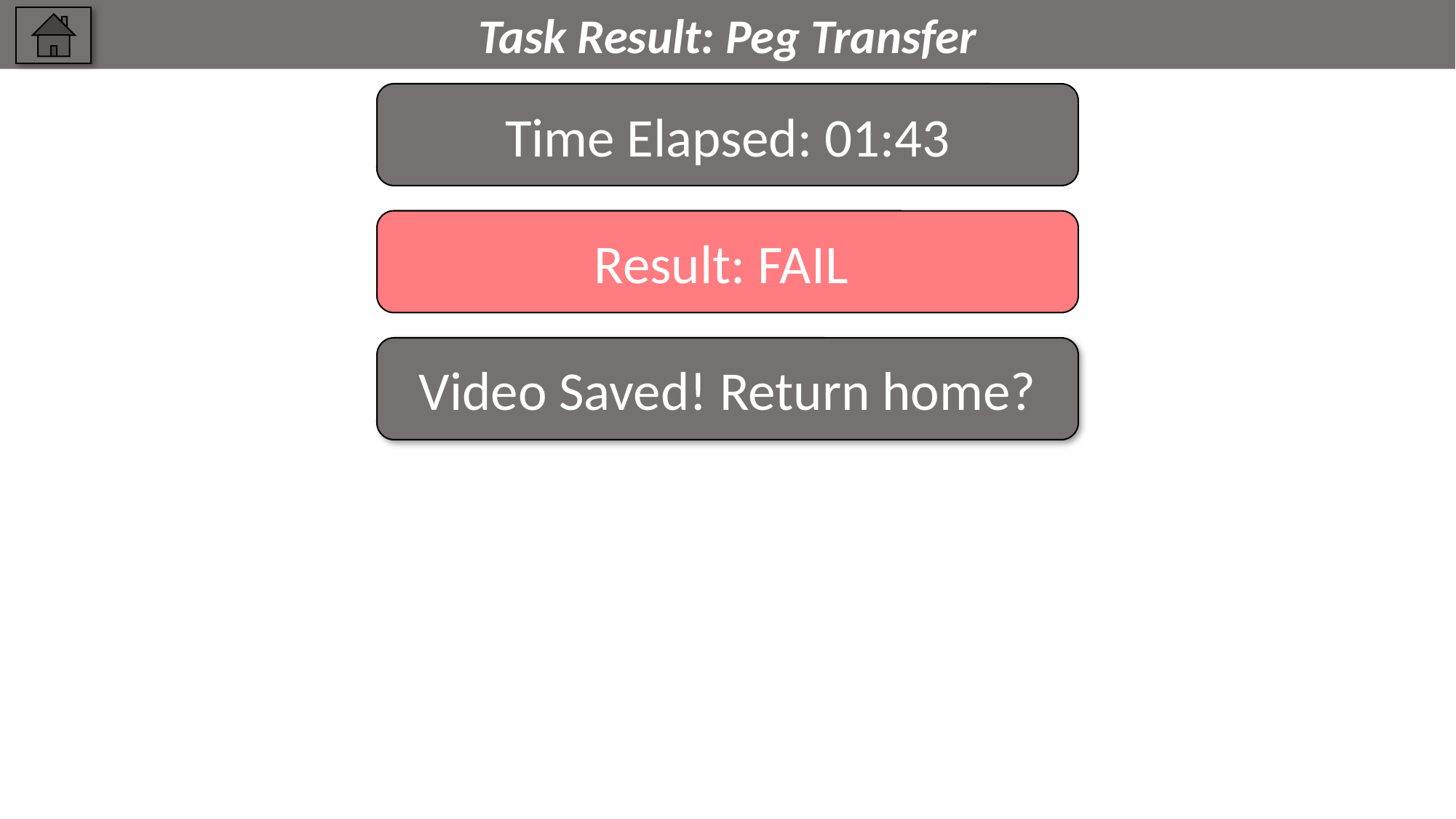

Task Result: Peg Transfer

Time Elapsed: 01:43
Result: FAIL
Video Saved! Return home?